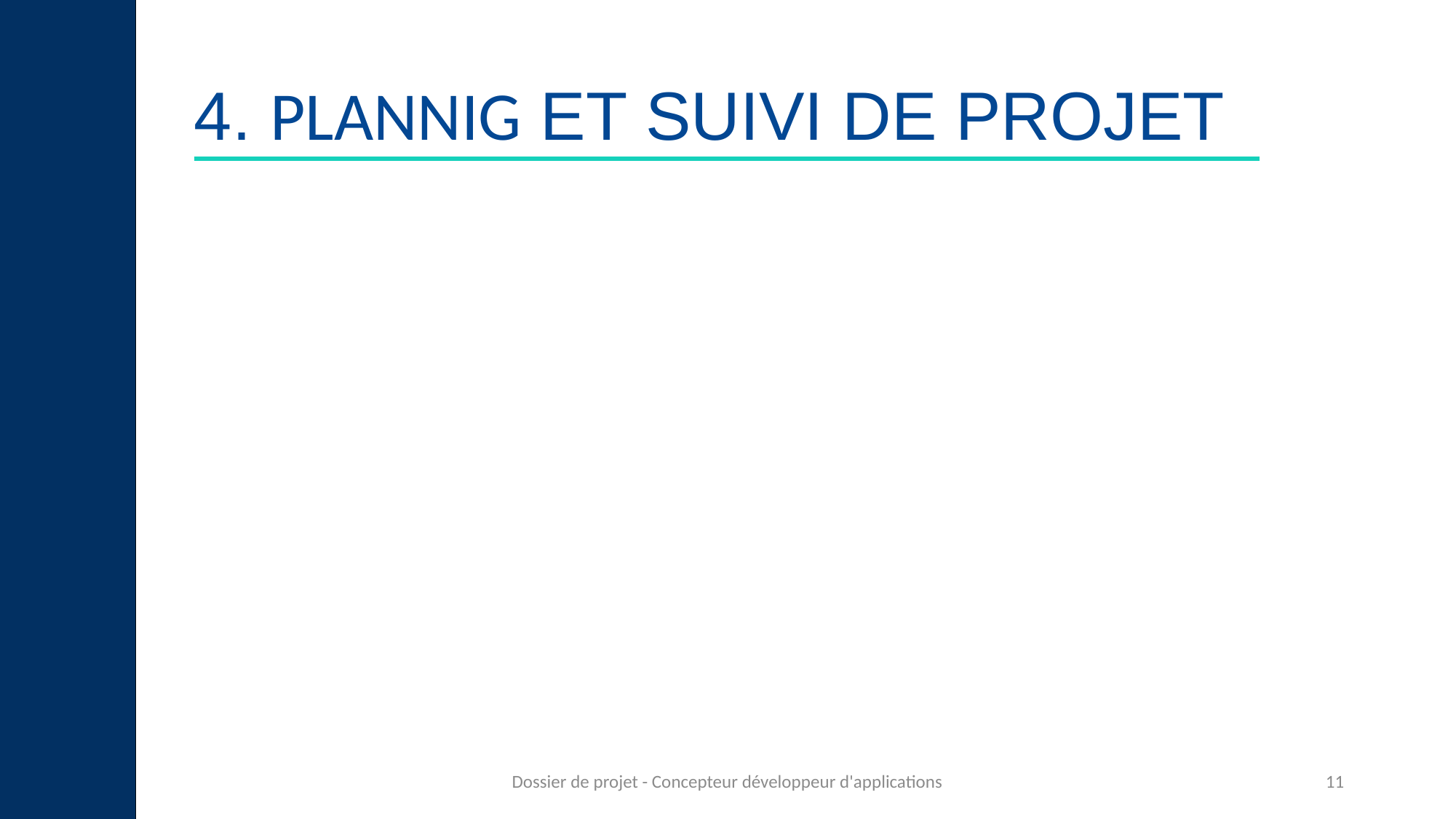

# 4. PLANNIG ET SUIVI DE PROJET

Dossier de projet - Concepteur développeur d'applications
11